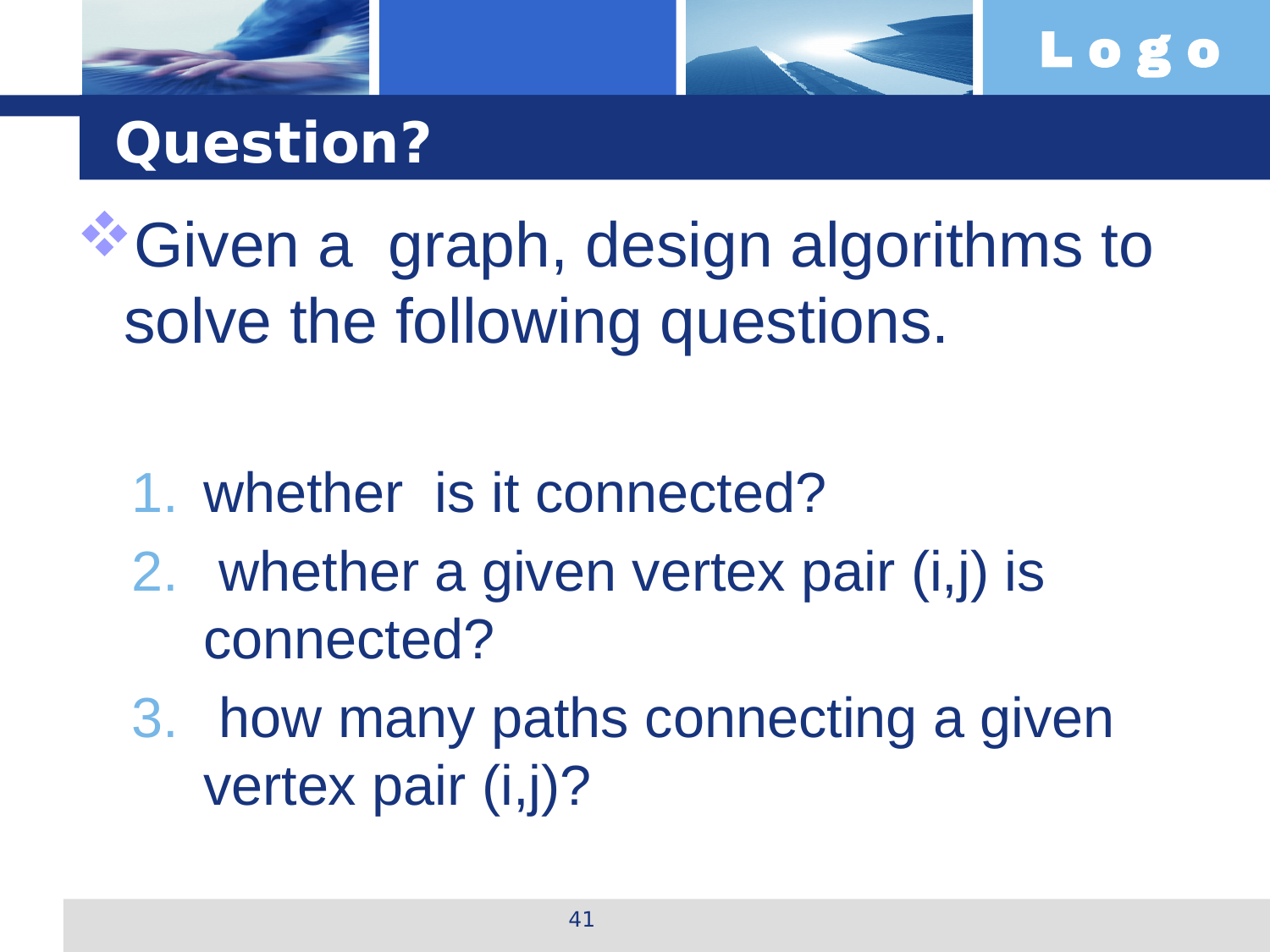

# Question?
Given a  graph, design algorithms to solve the following questions.

whether  is it connected?
 whether a given vertex pair (i,j) is connected?
 how many paths connecting a given vertex pair (i,j)?

41